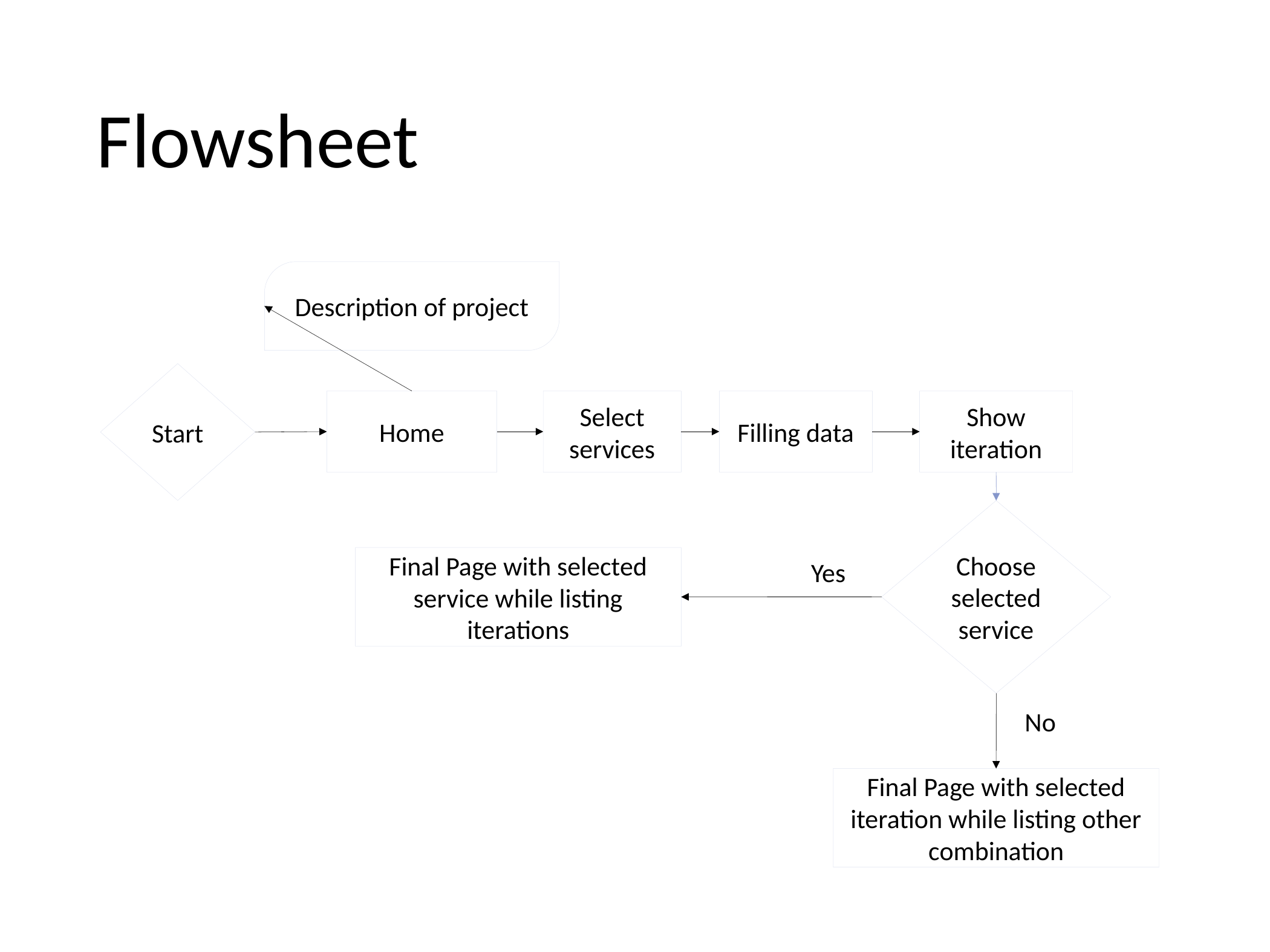

# Flowsheet
Description of project
Start
Home
Select services
Filling data
Show iteration
Choose selected service
Final Page with selected service while listing iterations
Yes
No
Final Page with selected iteration while listing other combination